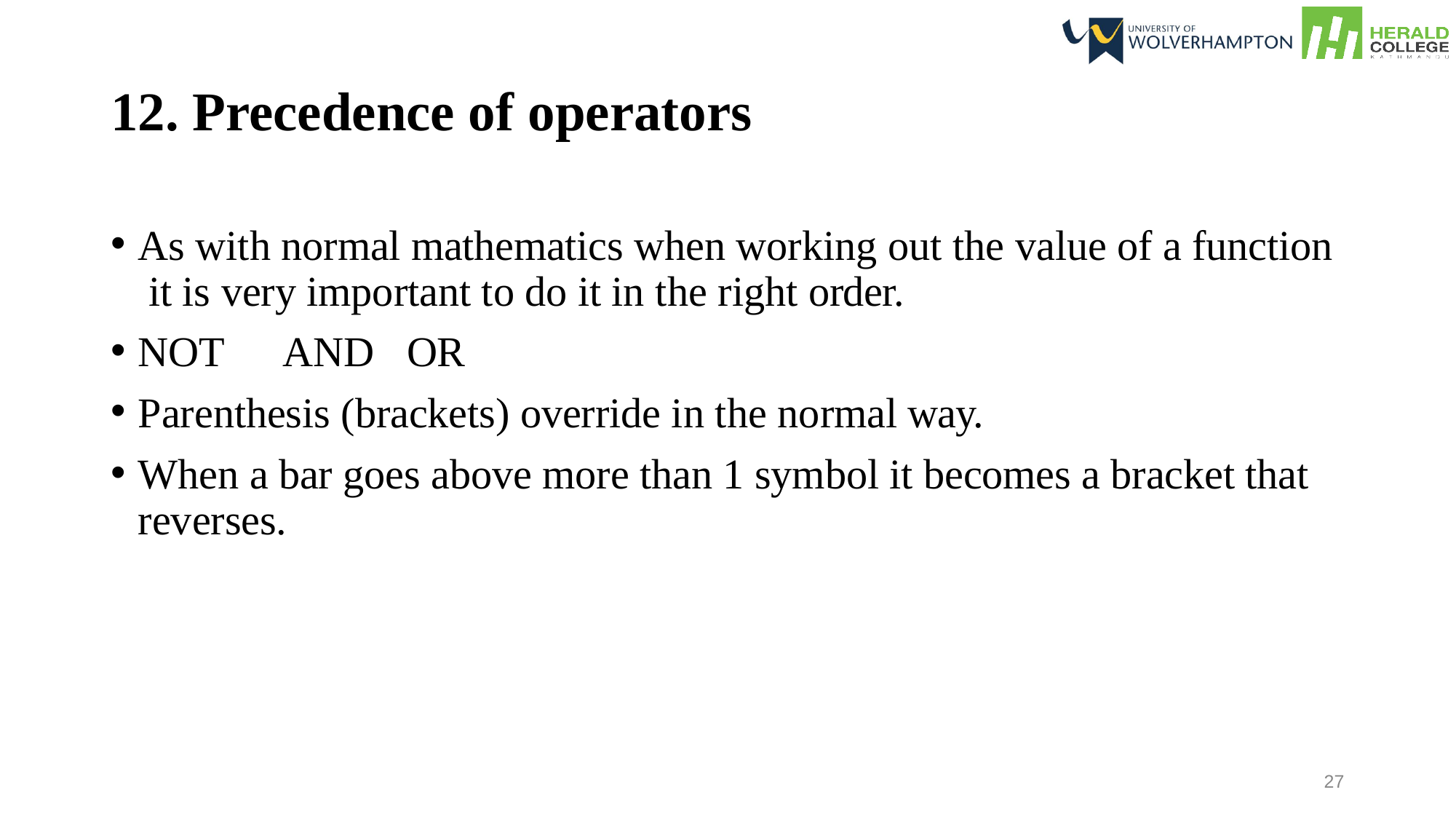

12. Precedence of operators
As with normal mathematics when working out the value of a function  it is very important to do it in the right order.
NOT	AND	OR
Parenthesis (brackets) override in the normal way.
When a bar goes above more than 1 symbol it becomes a bracket that  reverses.
27